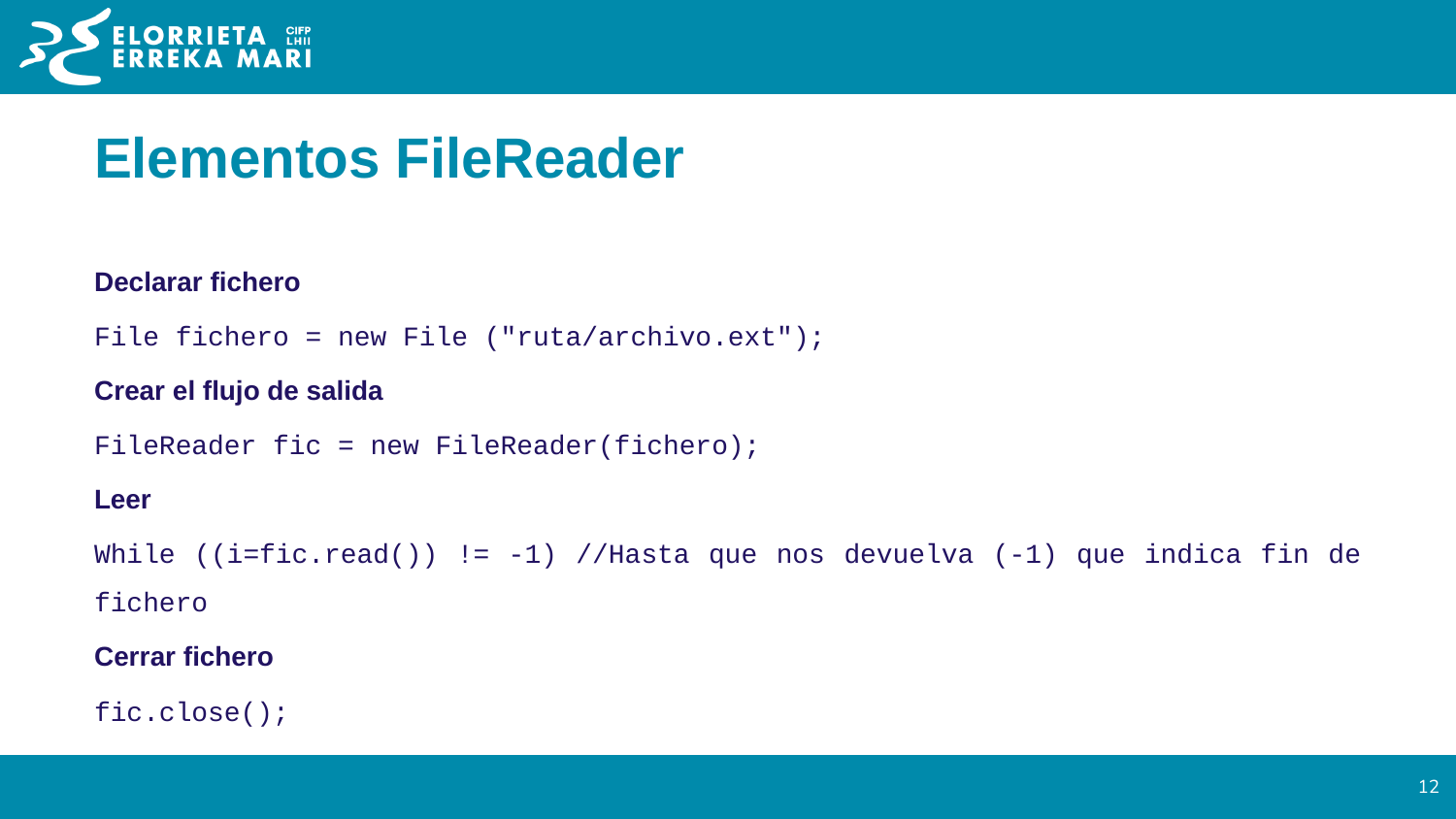

# Elementos FileReader
Declarar fichero
File fichero = new File ("ruta/archivo.ext");
Crear el flujo de salida
FileReader fic = new FileReader(fichero);
Leer
While ((i=fic.read()) != -1) //Hasta que nos devuelva (-1) que indica fin de fichero
Cerrar fichero
fic.close();

12